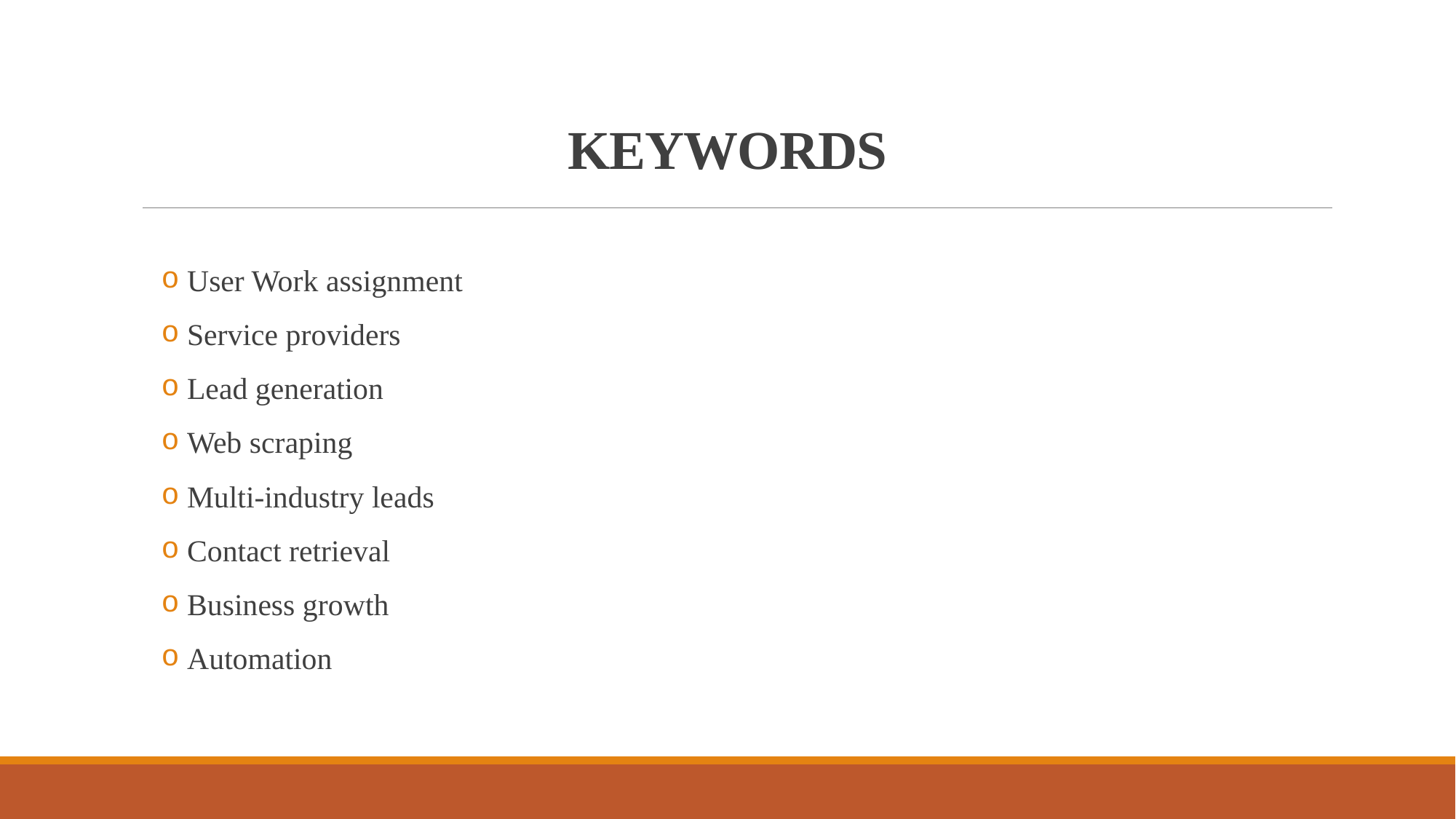

# KEYWORDS
 User Work assignment
 Service providers
 Lead generation
 Web scraping
 Multi-industry leads
 Contact retrieval
 Business growth
 Automation